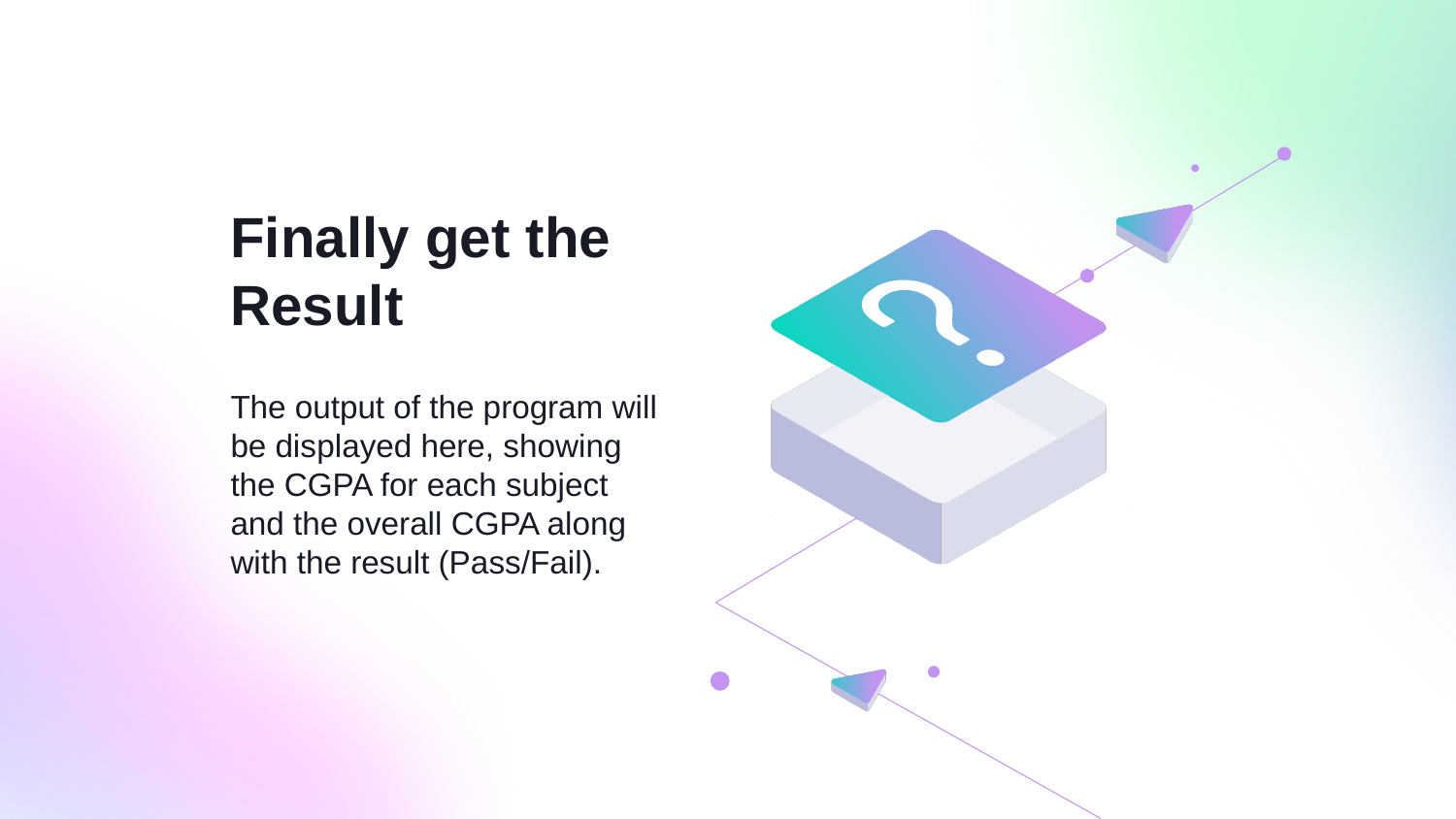

Finally get the
Result
The output of the program will be displayed here, showing the CGPA for each subject and the overall CGPA along with the result (Pass/Fail).
7